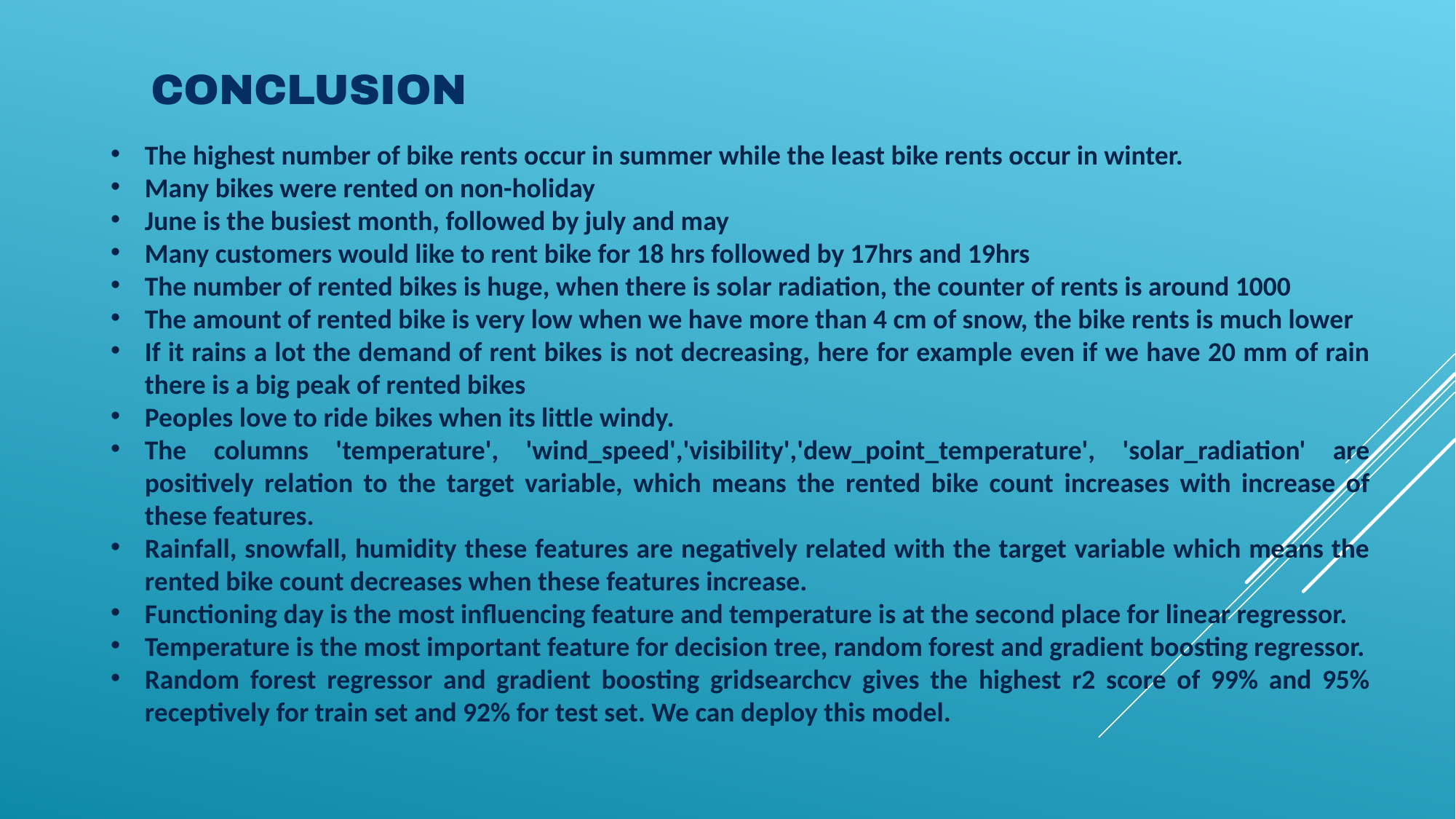

CONCLUSION
The highest number of bike rents occur in summer while the least bike rents occur in winter.
Many bikes were rented on non-holiday
June is the busiest month, followed by july and may
Many customers would like to rent bike for 18 hrs followed by 17hrs and 19hrs
The number of rented bikes is huge, when there is solar radiation, the counter of rents is around 1000
The amount of rented bike is very low when we have more than 4 cm of snow, the bike rents is much lower
If it rains a lot the demand of rent bikes is not decreasing, here for example even if we have 20 mm of rain there is a big peak of rented bikes
Peoples love to ride bikes when its little windy.
The columns 'temperature', 'wind_speed','visibility','dew_point_temperature', 'solar_radiation' are positively relation to the target variable, which means the rented bike count increases with increase of these features.
Rainfall, snowfall, humidity these features are negatively related with the target variable which means the rented bike count decreases when these features increase.
Functioning day is the most influencing feature and temperature is at the second place for linear regressor.
Temperature is the most important feature for decision tree, random forest and gradient boosting regressor.
Random forest regressor and gradient boosting gridsearchcv gives the highest r2 score of 99% and 95% receptively for train set and 92% for test set. We can deploy this model.